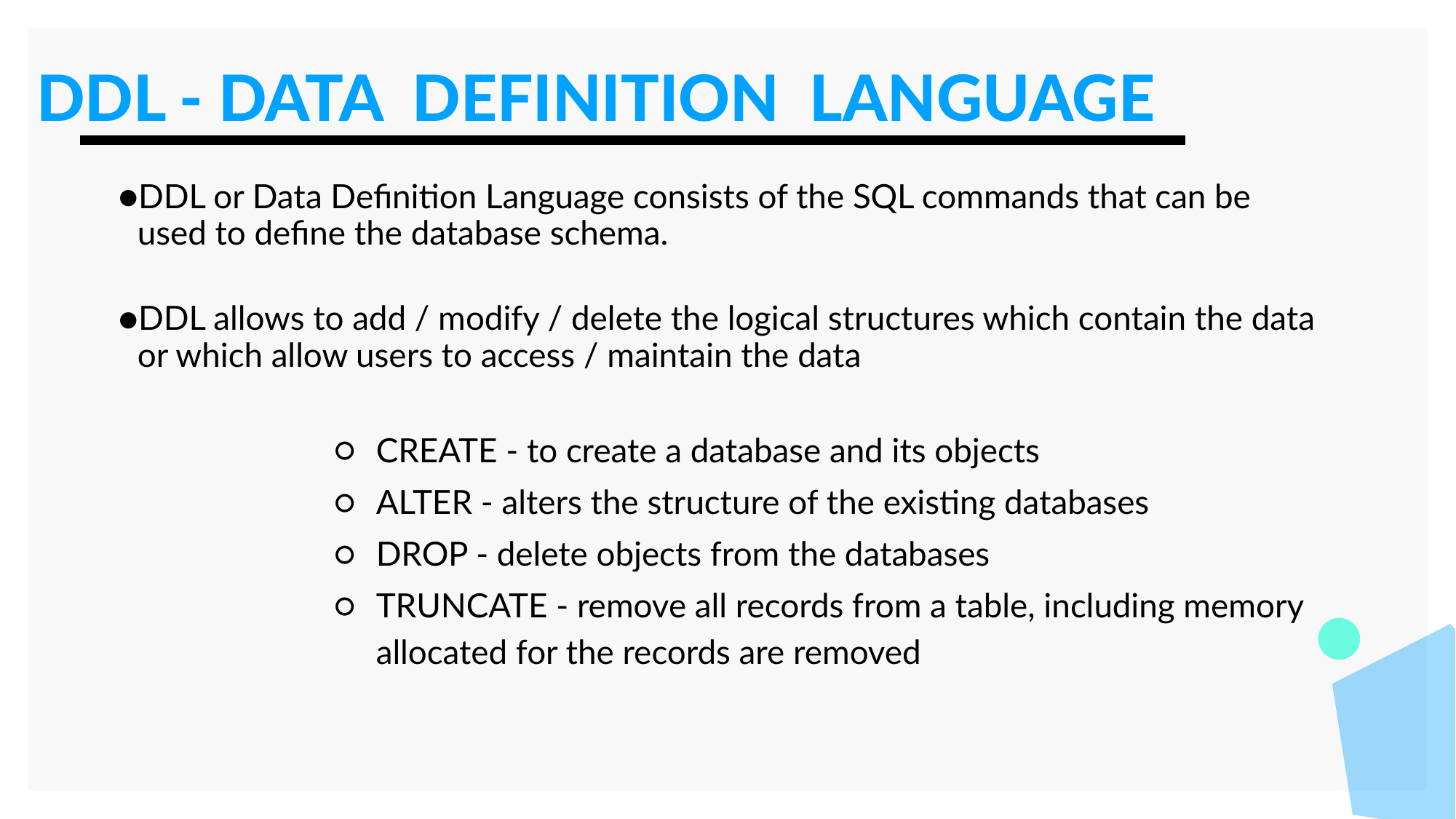

DDL - DATA  DEFINITION  LANGUAGE
DDL or Data Definition Language consists of the SQL commands that can be used to define the database schema.

DDL allows to add / modify / delete the logical structures which contain the data or which allow users to access / maintain the data

CREATE - to create a database and its objects
ALTER - alters the structure of the existing databases
DROP - delete objects from the databases
TRUNCATE - remove all records from a table, including memory allocated for the records are removed